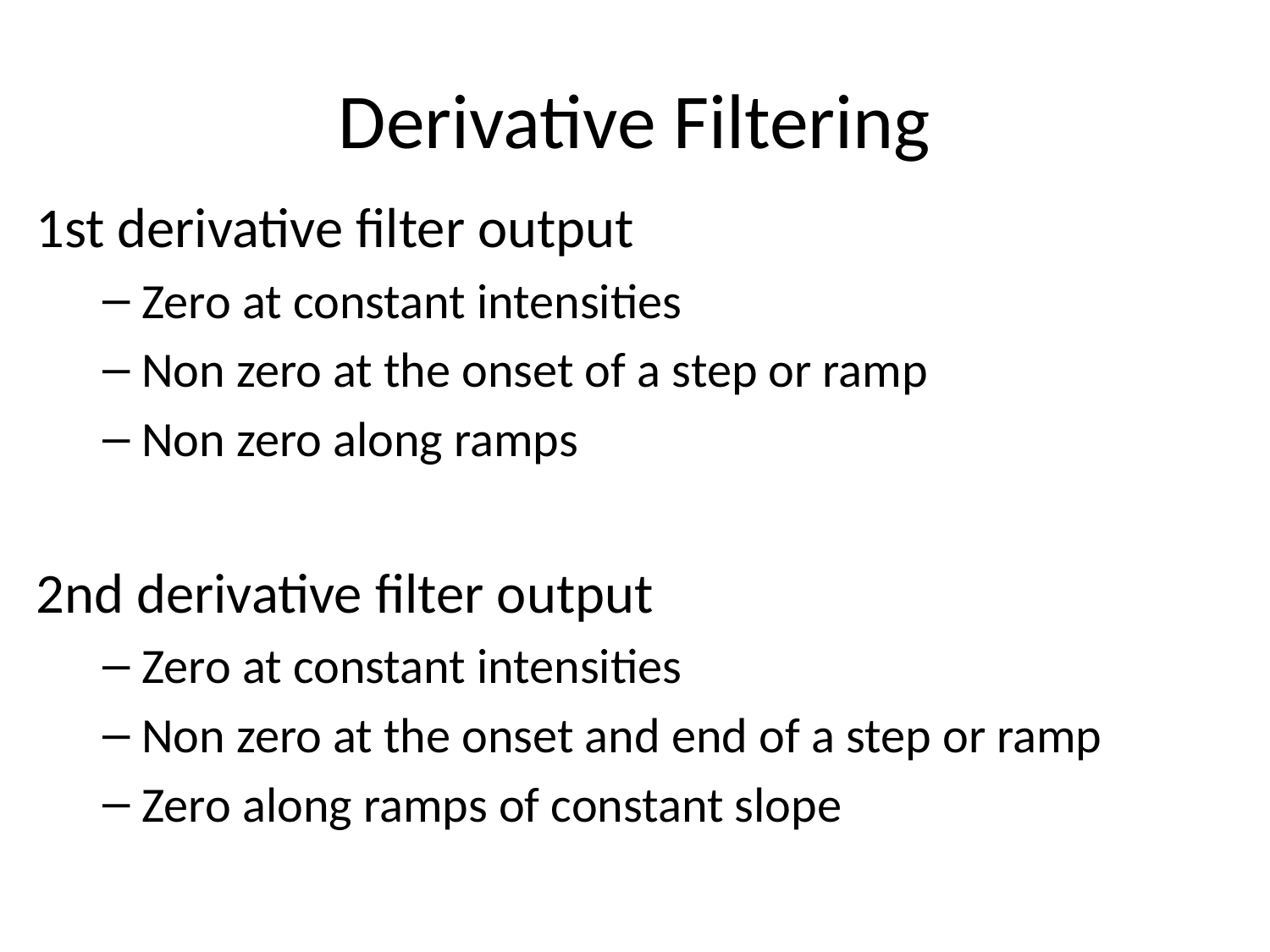

# Derivative Filtering
1st derivative filter output
 Zero at constant intensities
 Non zero at the onset of a step or ramp
 Non zero along ramps

2nd derivative filter output
 Zero at constant intensities
 Non zero at the onset and end of a step or ramp
 Zero along ramps of constant slope